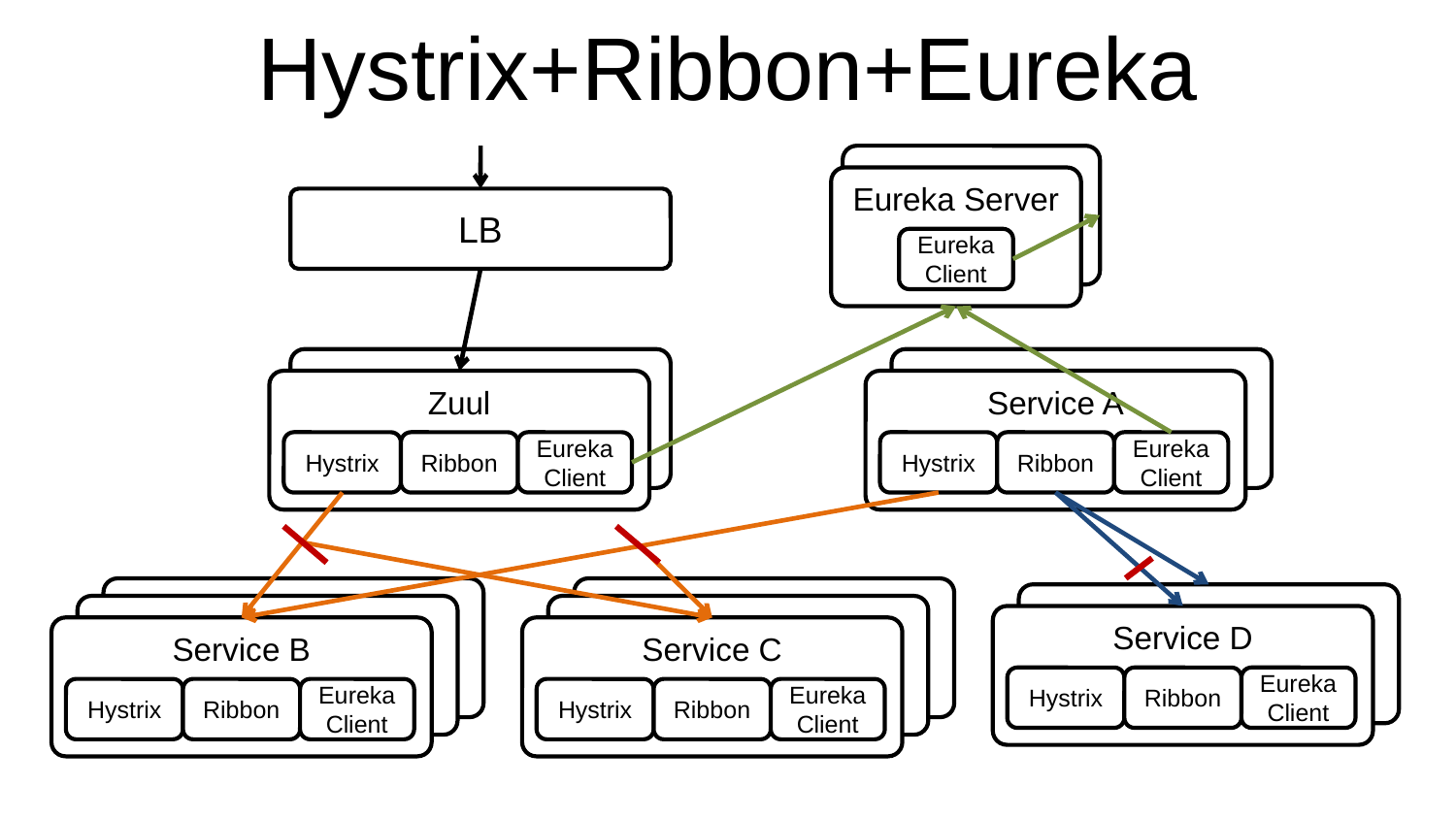

# Hystrix+Ribbon+Eureka

Eureka Server
Eureka
Client
LB

Service A
Hystrix
Ribbon
Eureka
Client
Zuul
Hystrix
Ribbon
Eureka
Client

Service D
Hystrix
Ribbon
Eureka
Client
Service B
Hystrix
Ribbon
Eureka
Client
Service C
Hystrix
Ribbon
Eureka
Client